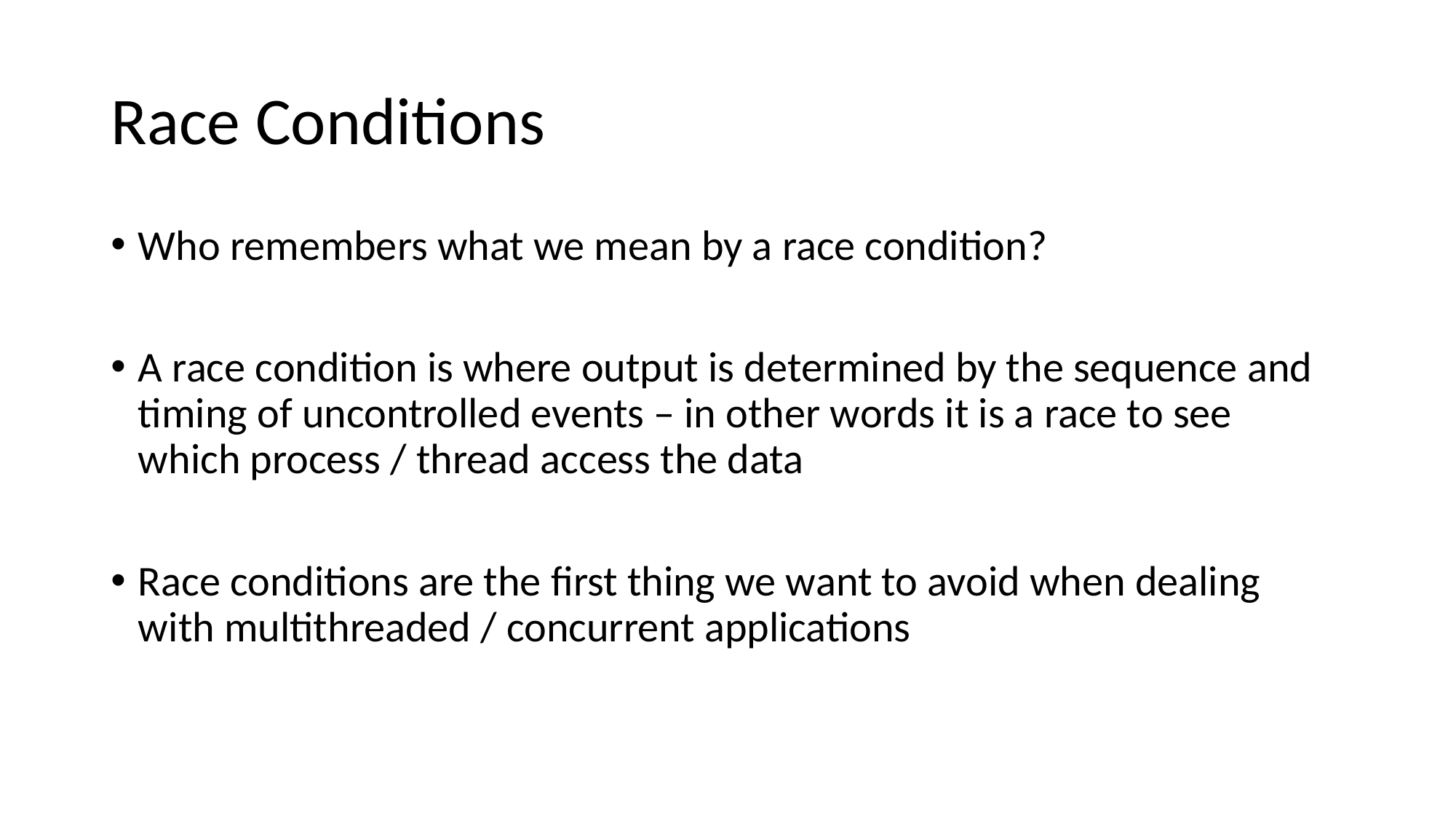

# Race Conditions
Who remembers what we mean by a race condition?

A race condition is where output is determined by the sequence and timing of uncontrolled events – in other words it is a race to see which process / thread access the data

Race conditions are the first thing we want to avoid when dealing with multithreaded / concurrent applications